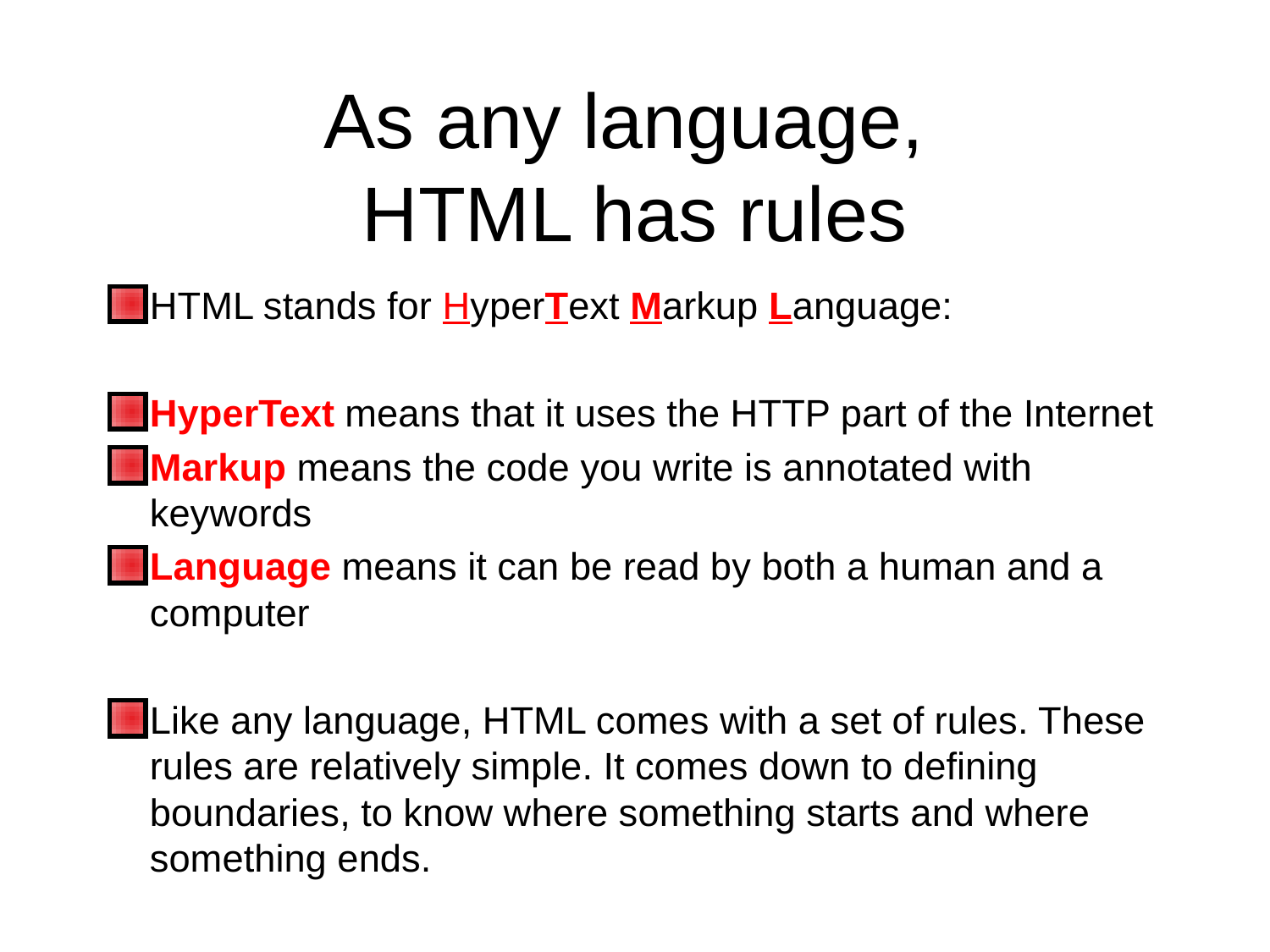

# As any language, HTML has rules
HTML stands for HyperText Markup Language:

HyperText means that it uses the HTTP part of the Internet
Markup means the code you write is annotated with keywords
Language means it can be read by both a human and a computer

Like any language, HTML comes with a set of rules. These rules are relatively simple. It comes down to defining boundaries, to know where something starts and where something ends.